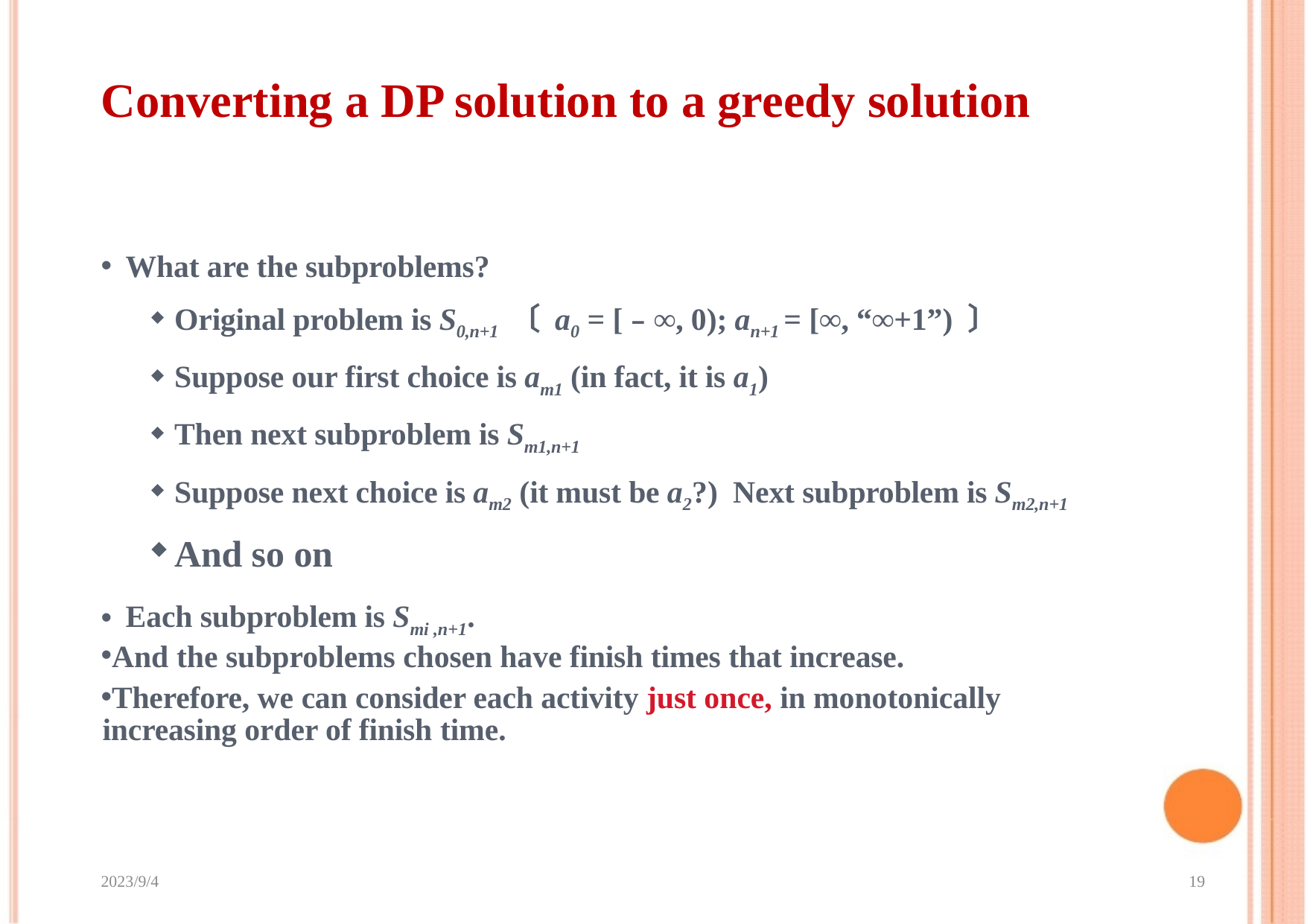

# Converting a DP solution to a greedy solution
What are the subproblems?
Original problem is S0,n+1	〔 a0 = [﹣∞, 0); an+1 = [∞, “∞+1”) 〕
Suppose our first choice is am1 (in fact, it is a1)
Then next subproblem is Sm1,n+1
Suppose next choice is am2 (it must be a2?)  Next subproblem is Sm2,n+1
And so on
Each subproblem is Smi ,n+1.
And the subproblems chosen have finish times that increase.
Therefore, we can consider each activity just once, in monotonically  increasing order of finish time.

2023/9/4
19